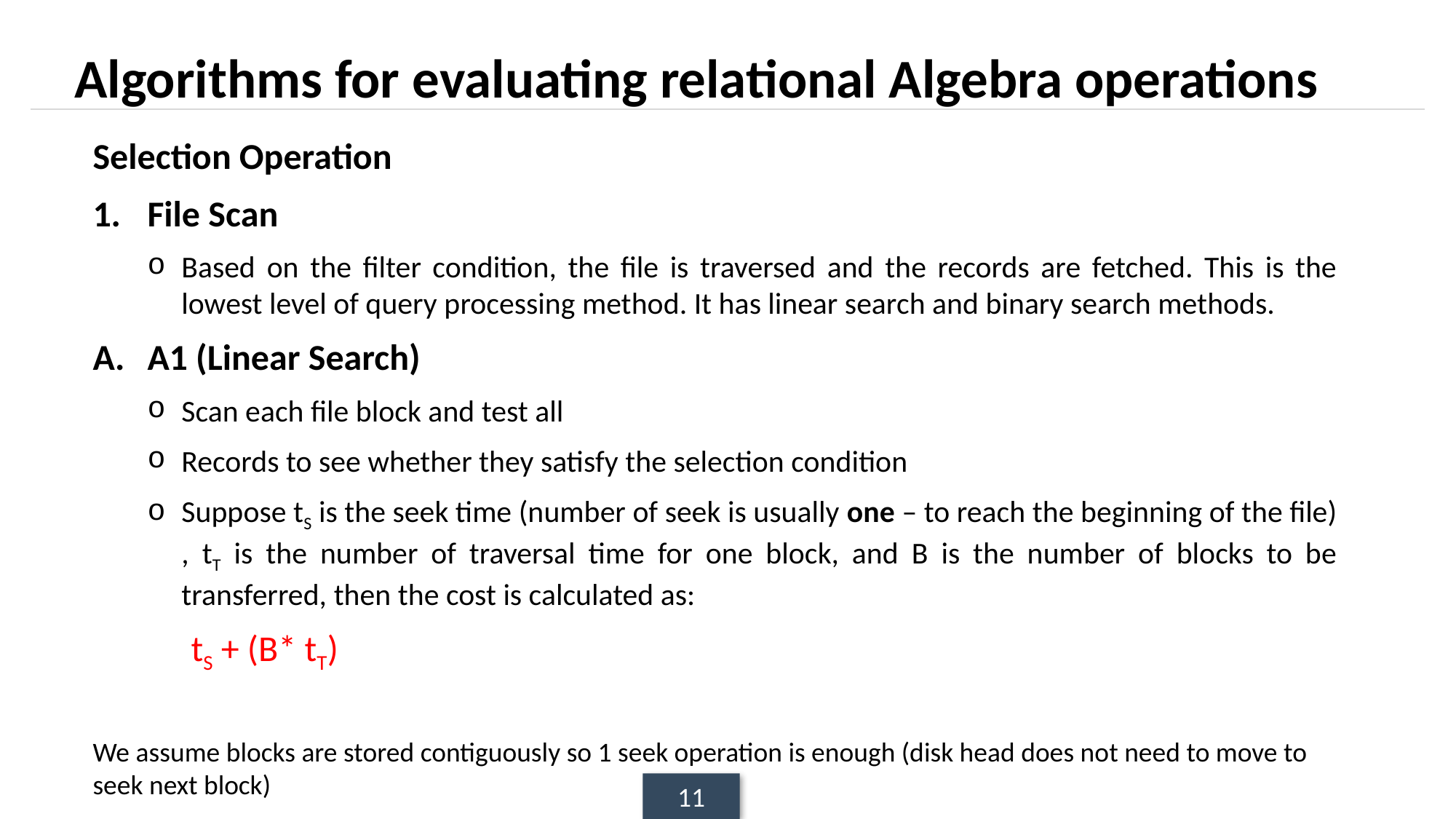

# Algorithms for evaluating relational Algebra operations
Selection Operation
File Scan
Based on the filter condition, the file is traversed and the records are fetched. This is the lowest level of query processing method. It has linear search and binary search methods.
A1 (Linear Search)
Scan each file block and test all
Records to see whether they satisfy the selection condition
Suppose tS is the seek time (number of seek is usually one – to reach the beginning of the file) , tT is the number of traversal time for one block, and B is the number of blocks to be transferred, then the cost is calculated as:
            tS + (B* tT)

We assume blocks are stored contiguously so 1 seek operation is enough (disk head does not need to move to seek next block)